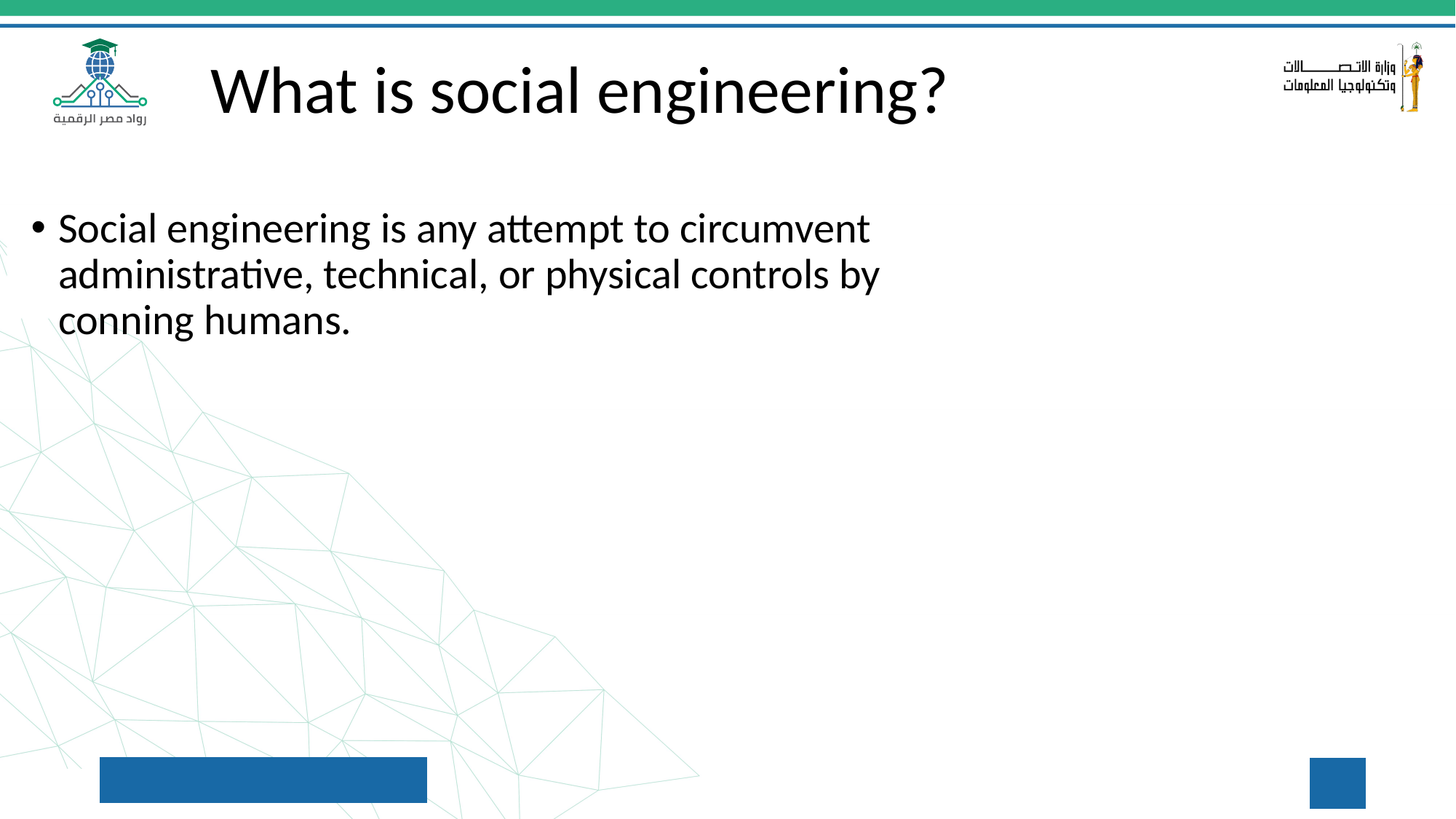

What is social engineering?
Social engineering is any attempt to circumvent administrative, technical, or physical controls by
conning humans.